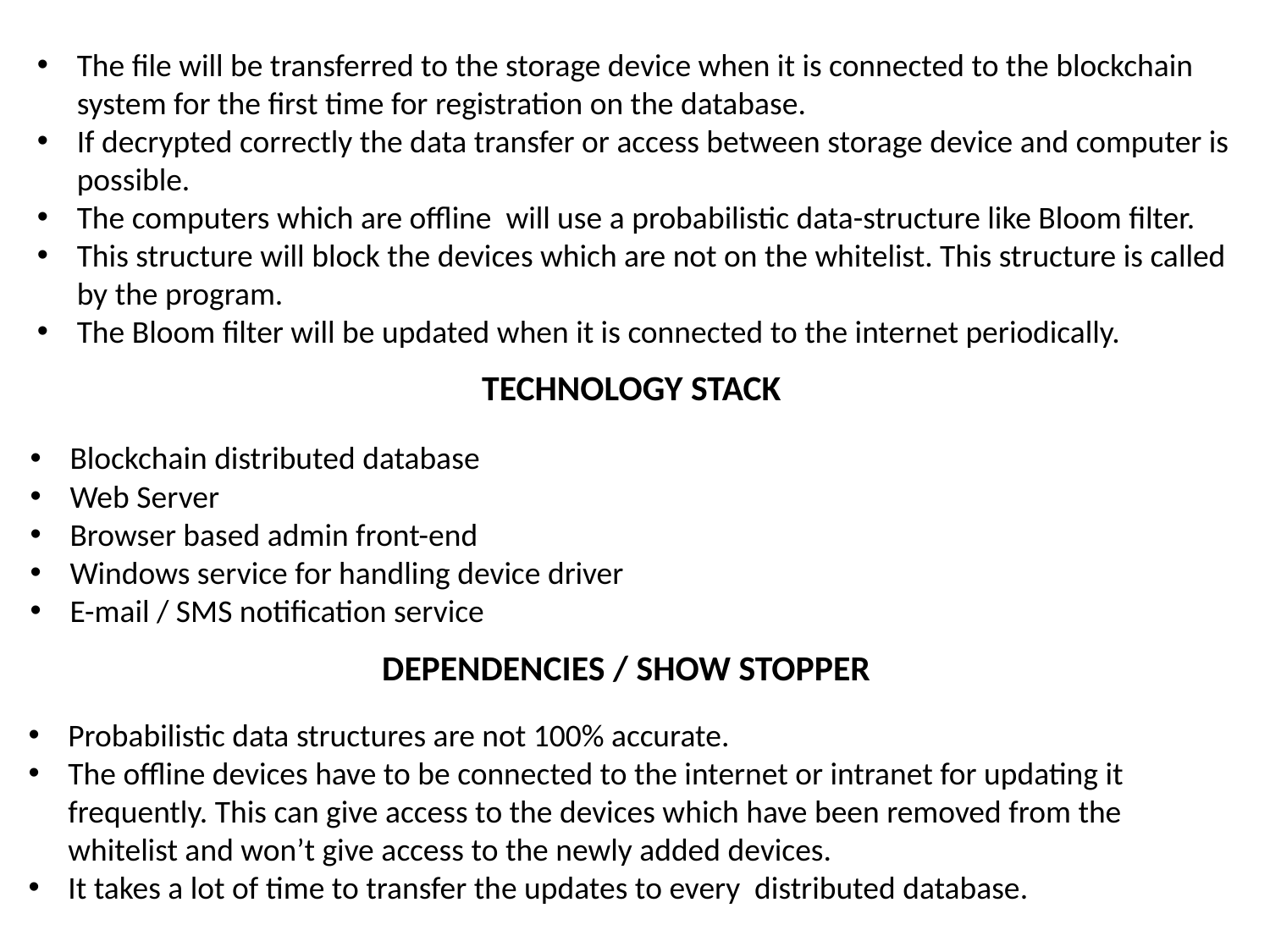

The file will be transferred to the storage device when it is connected to the blockchain system for the first time for registration on the database.
If decrypted correctly the data transfer or access between storage device and computer is possible.
The computers which are offline  will use a probabilistic data-structure like Bloom filter.
This structure will block the devices which are not on the whitelist. This structure is called by the program.
The Bloom filter will be updated when it is connected to the internet periodically.
TECHNOLOGY STACK
Blockchain distributed database
Web Server
Browser based admin front-end
Windows service for handling device driver
E-mail / SMS notification service
DEPENDENCIES / SHOW STOPPER
Probabilistic data structures are not 100% accurate.
The offline devices have to be connected to the internet or intranet for updating it frequently. This can give access to the devices which have been removed from the whitelist and won’t give access to the newly added devices.
It takes a lot of time to transfer the updates to every  distributed database.